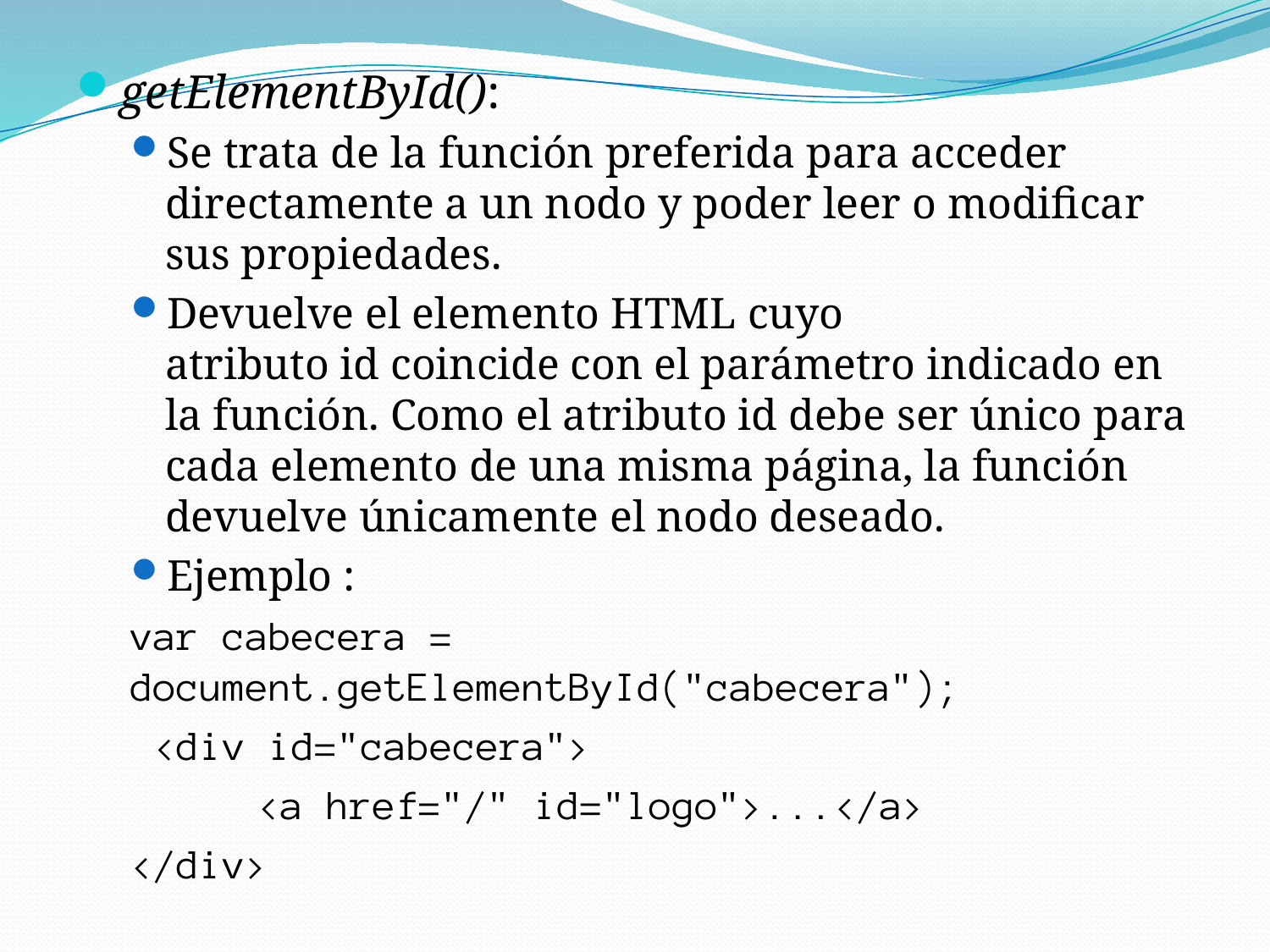

getElementById():
Se trata de la función preferida para acceder directamente a un nodo y poder leer o modificar sus propiedades.
Devuelve el elemento HTML cuyo atributo id coincide con el parámetro indicado en la función. Como el atributo id debe ser único para cada elemento de una misma página, la función devuelve únicamente el nodo deseado.
Ejemplo :
var cabecera = document.getElementById("cabecera");
 <div id="cabecera">
	<a href="/" id="logo">...</a>
</div>